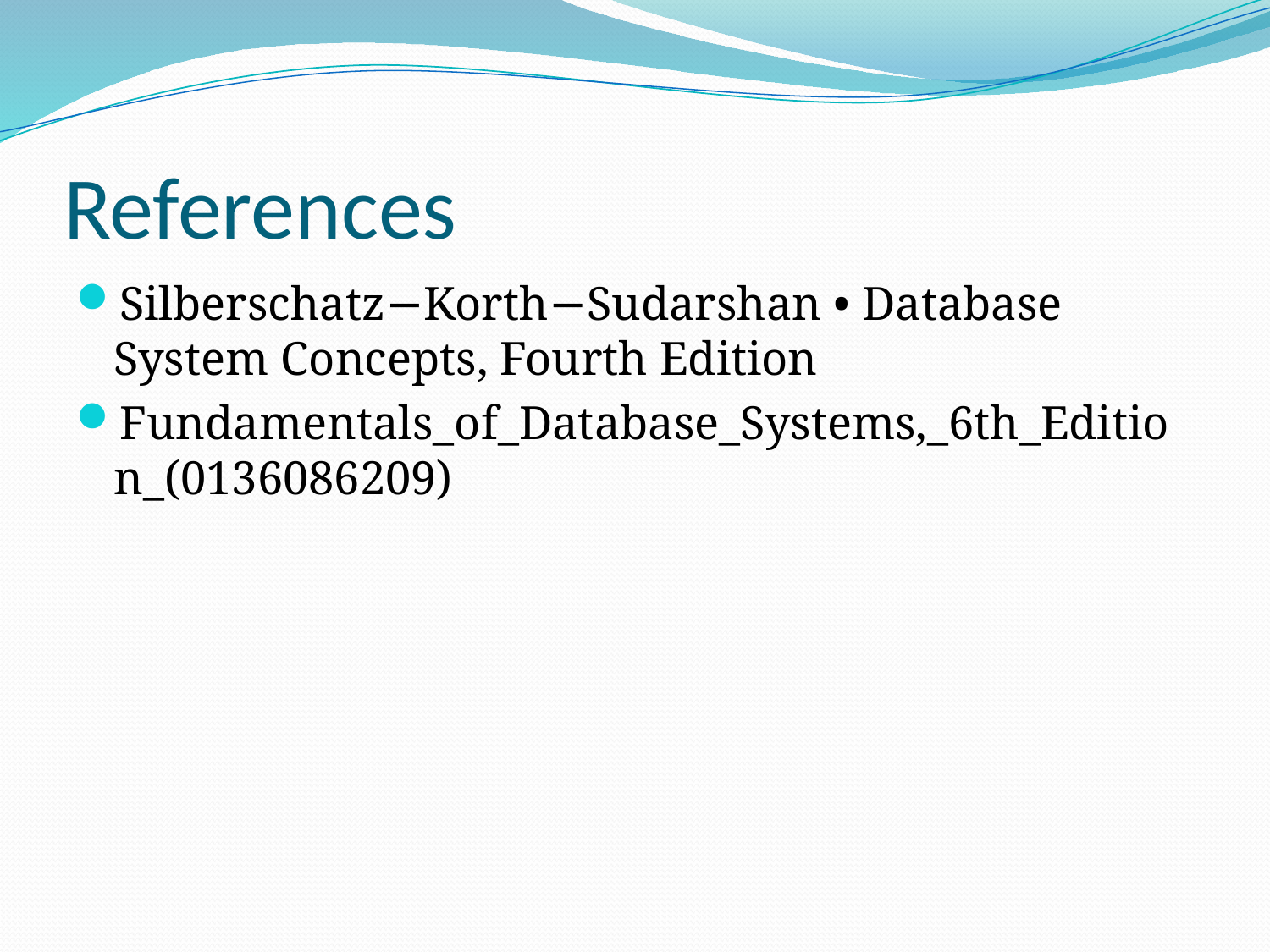

# References
Silberschatz−Korth−Sudarshan • Database System Concepts, Fourth Edition
Fundamentals_of_Database_Systems,_6th_Edition_(0136086209)